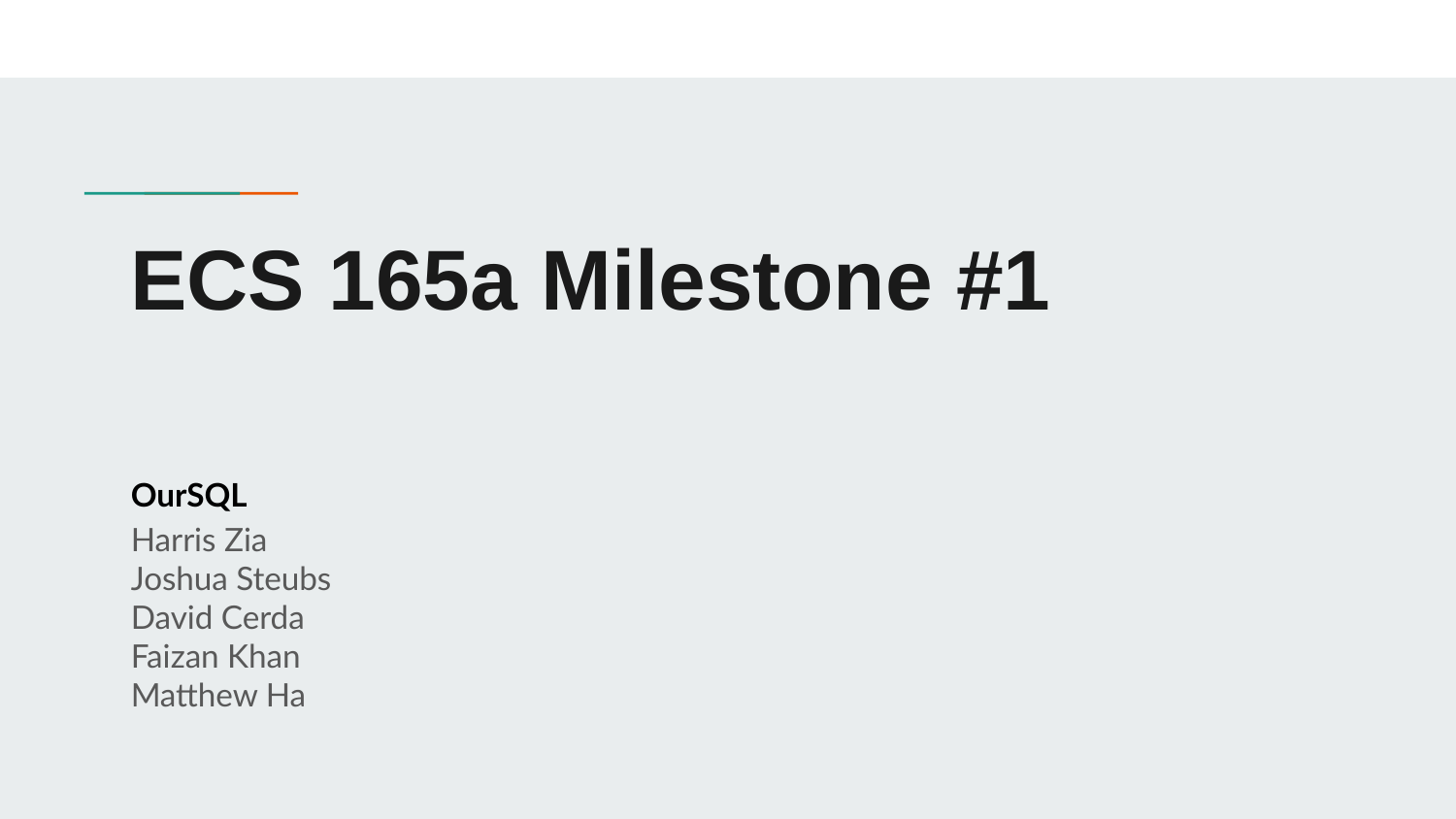

# ECS 165a Milestone #1
OurSQL
Harris Zia
Joshua Steubs
David Cerda
Faizan Khan
Matthew Ha